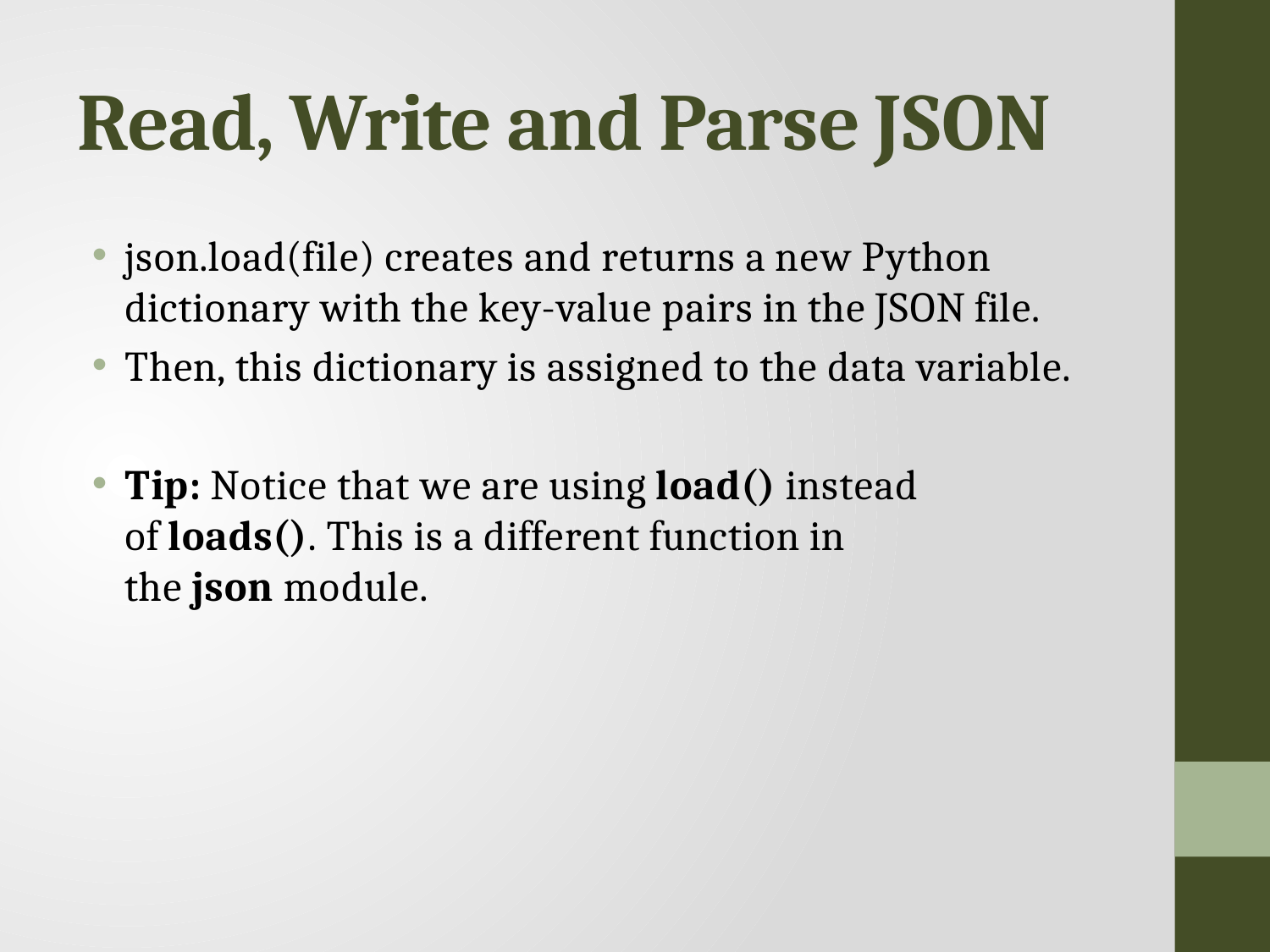

# Read, Write and Parse JSON
json.load(file) creates and returns a new Python dictionary with the key-value pairs in the JSON file.
Then, this dictionary is assigned to the data variable.

Tip: Notice that we are using load() instead of loads(). This is a different function in the json module.